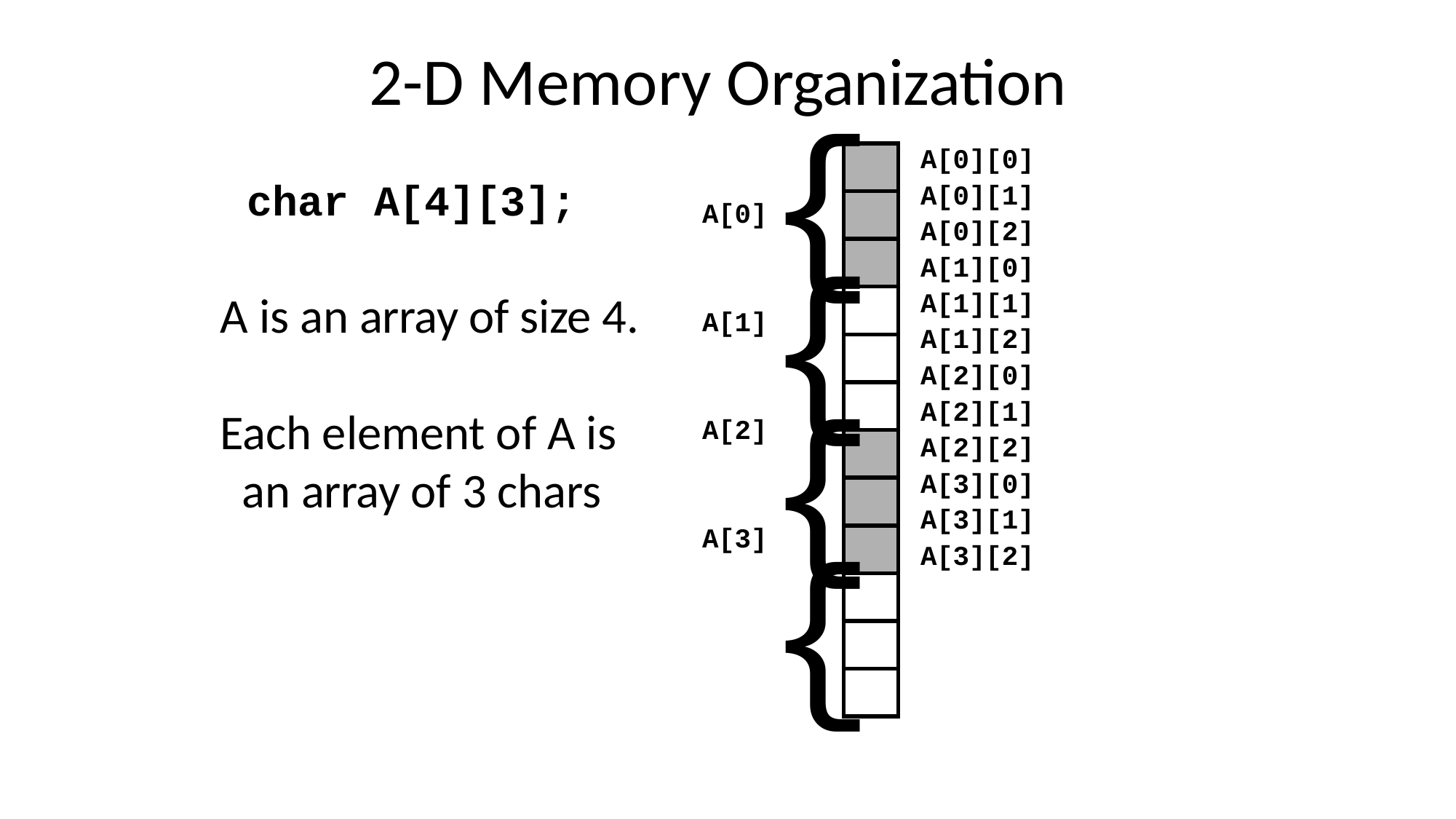

# 2-D Memory Organization
{
A[0][0]
A[0][1]
A[0][2]
A[1][0]
A[1][1]
A[1][2]
A[2][0]
A[2][1]
A[2][2]
A[3][0]
A[3][1]
A[3][2]
|  |
| --- |
|  |
|  |
|  |
|  |
|  |
|  |
|  |
|  |
|  |
|  |
|  |
char A[4][3];
A[0]
{
A is an array of size 4.

A[1]

{

Each element of A is  an array of 3 chars
A[2]
{
A[3]